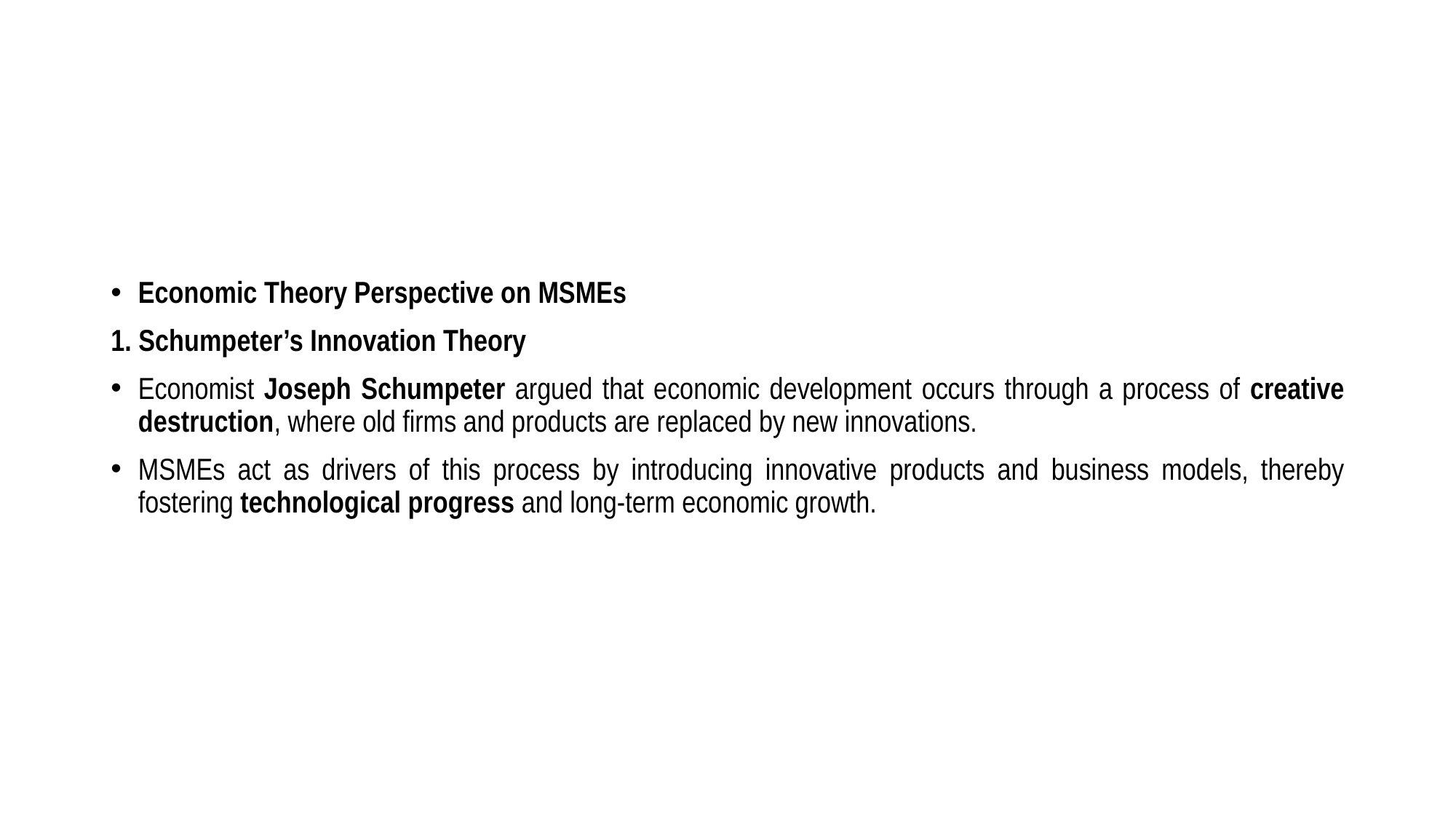

Economic Theory Perspective on MSMEs
1. Schumpeter’s Innovation Theory
Economist Joseph Schumpeter argued that economic development occurs through a process of creative destruction, where old firms and products are replaced by new innovations.
MSMEs act as drivers of this process by introducing innovative products and business models, thereby fostering technological progress and long-term economic growth.